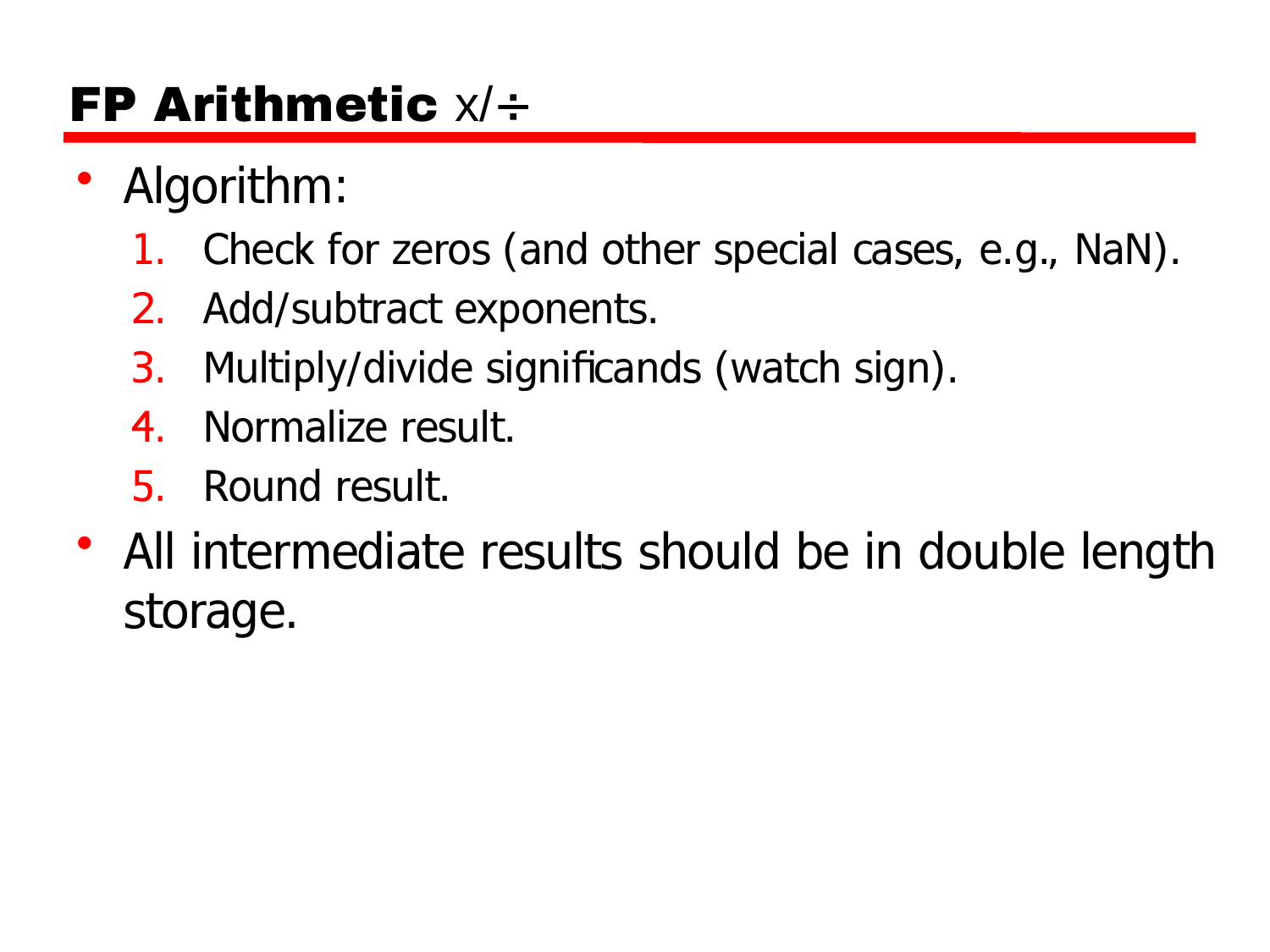

# FP Arithmetic x/÷
Algorithm:
Check for zeros (and other special cases, e.g., NaN).
Add/subtract exponents.
Multiply/divide significands (watch sign).
Normalize result.
Round result.
All intermediate results should be in double length storage.